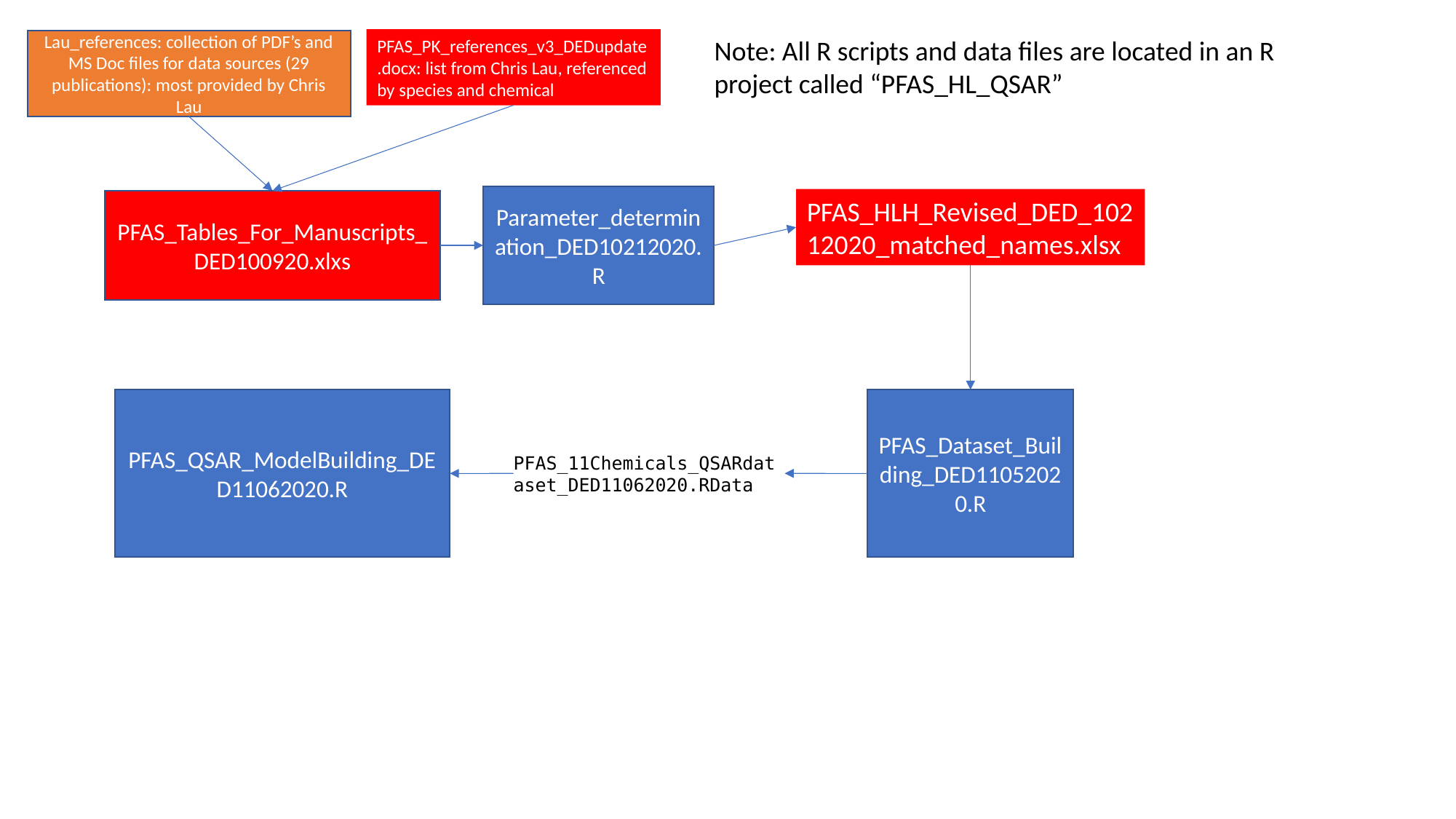

Note: All R scripts and data files are located in an R project called “PFAS_HL_QSAR”
PFAS_PK_references_v3_DEDupdate.docx: list from Chris Lau, referenced by species and chemical
Lau_references: collection of PDF’s and MS Doc files for data sources (29 publications): most provided by Chris Lau
Parameter_determination_DED10212020.R
PFAS_HLH_Revised_DED_10212020_matched_names.xlsx
PFAS_Tables_For_Manuscripts_DED100920.xlxs
PFAS_QSAR_ModelBuilding_DED11062020.R
PFAS_Dataset_Building_DED11052020.R
PFAS_11Chemicals_QSARdataset_DED11062020.RData